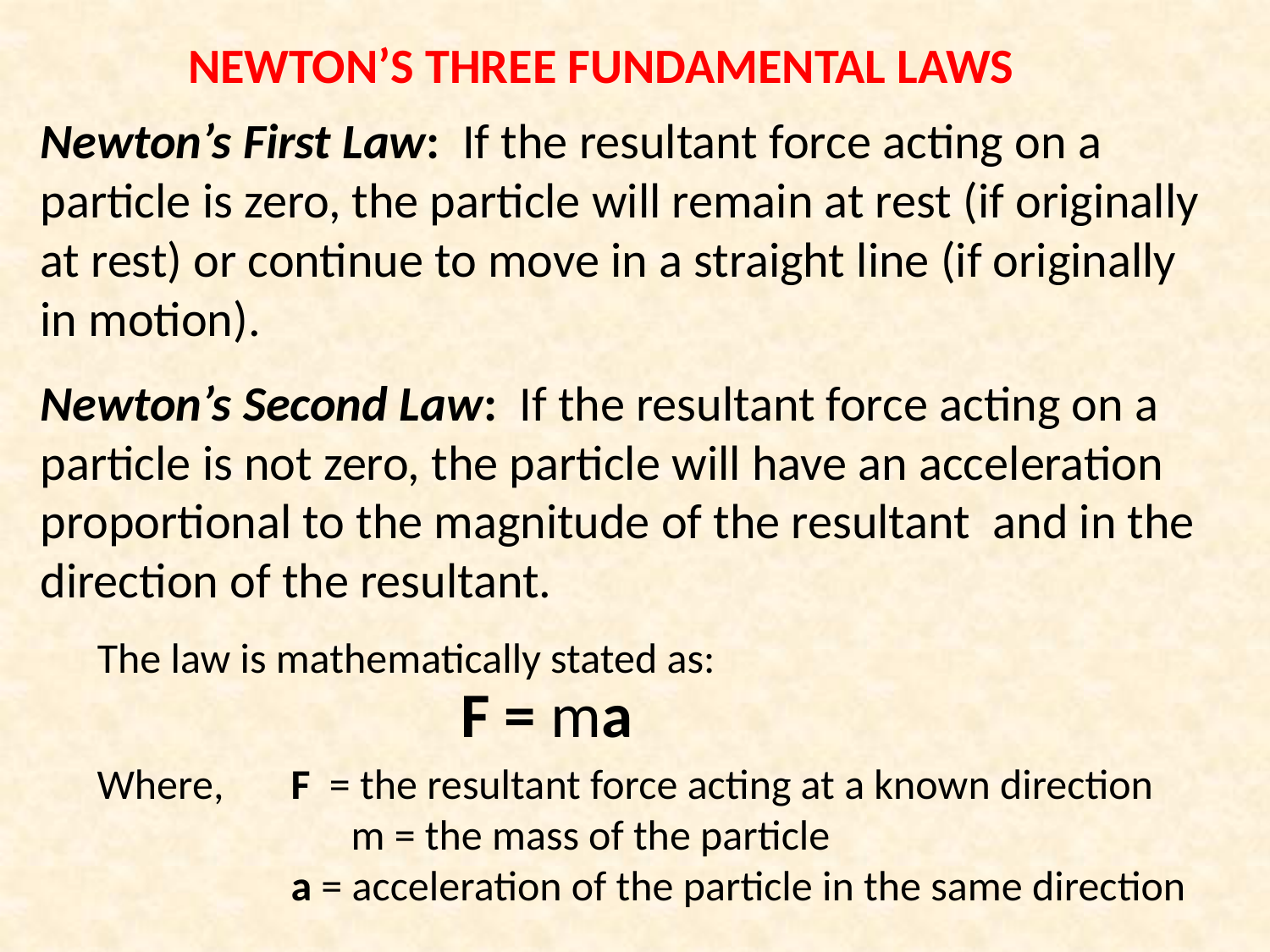

# NEWTON’S THREE FUNDAMENTAL LAWS
Newton’s First Law:  If the resultant force acting on a particle is zero, the particle will remain at rest (if originally at rest) or continue to move in a straight line (if originally in motion).
Newton’s Second Law:  If the resultant force acting on a particle is not zero, the particle will have an acceleration proportional to the magnitude of the resultant  and in the direction of the resultant.

The law is mathematically stated as:
F = ma
Where,       F  = the resultant force acting at a known direction
		m = the mass of the particle
	       a = acceleration of the particle in the same direction